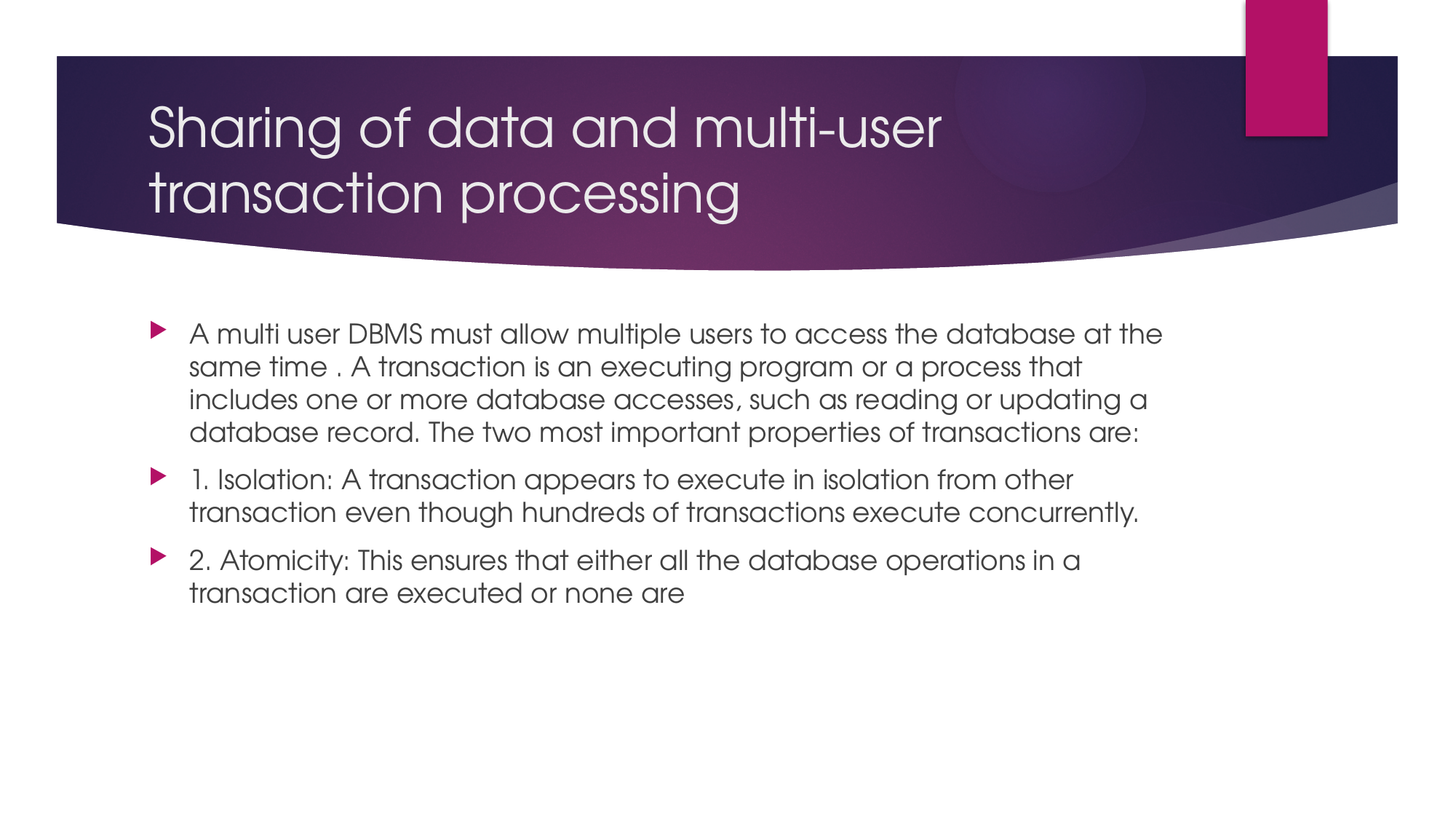

# Sharing of data and multi-user transaction processing
A multi user DBMS must allow multiple users to access the database at the same time . A transaction is an executing program or a process that includes one or more database accesses, such as reading or updating a database record. The two most important properties of transactions are:
1. Isolation: A transaction appears to execute in isolation from other transaction even though hundreds of transactions execute concurrently.
2. Atomicity: This ensures that either all the database operations in a transaction are executed or none are